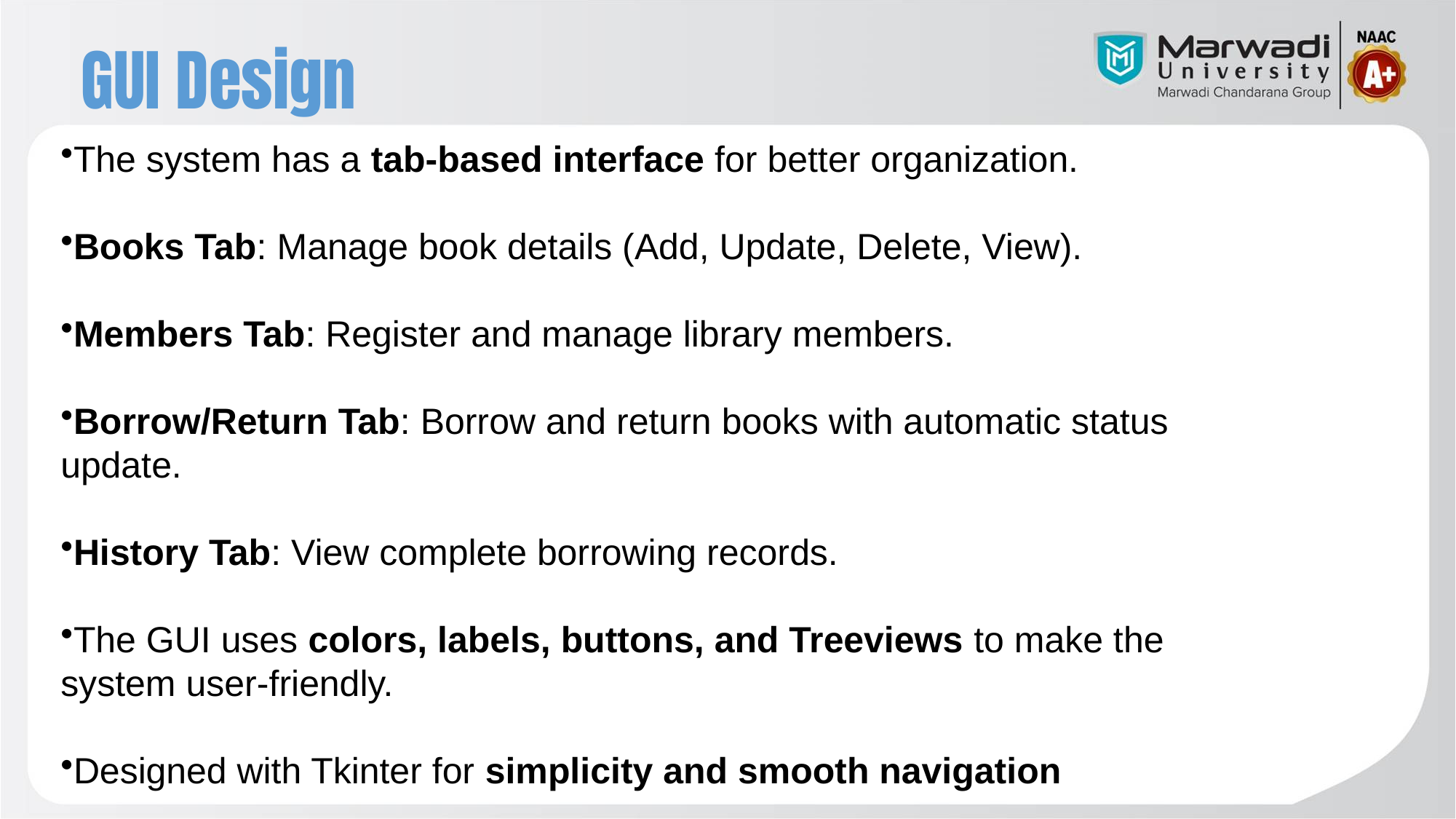

# GUI Design
The system has a tab-based interface for better organization.

Books Tab: Manage book details (Add, Update, Delete, View).

Members Tab: Register and manage library members.

Borrow/Return Tab: Borrow and return books with automatic status update.

History Tab: View complete borrowing records.

The GUI uses colors, labels, buttons, and Treeviews to make the system user-friendly.

Designed with Tkinter for simplicity and smooth navigation